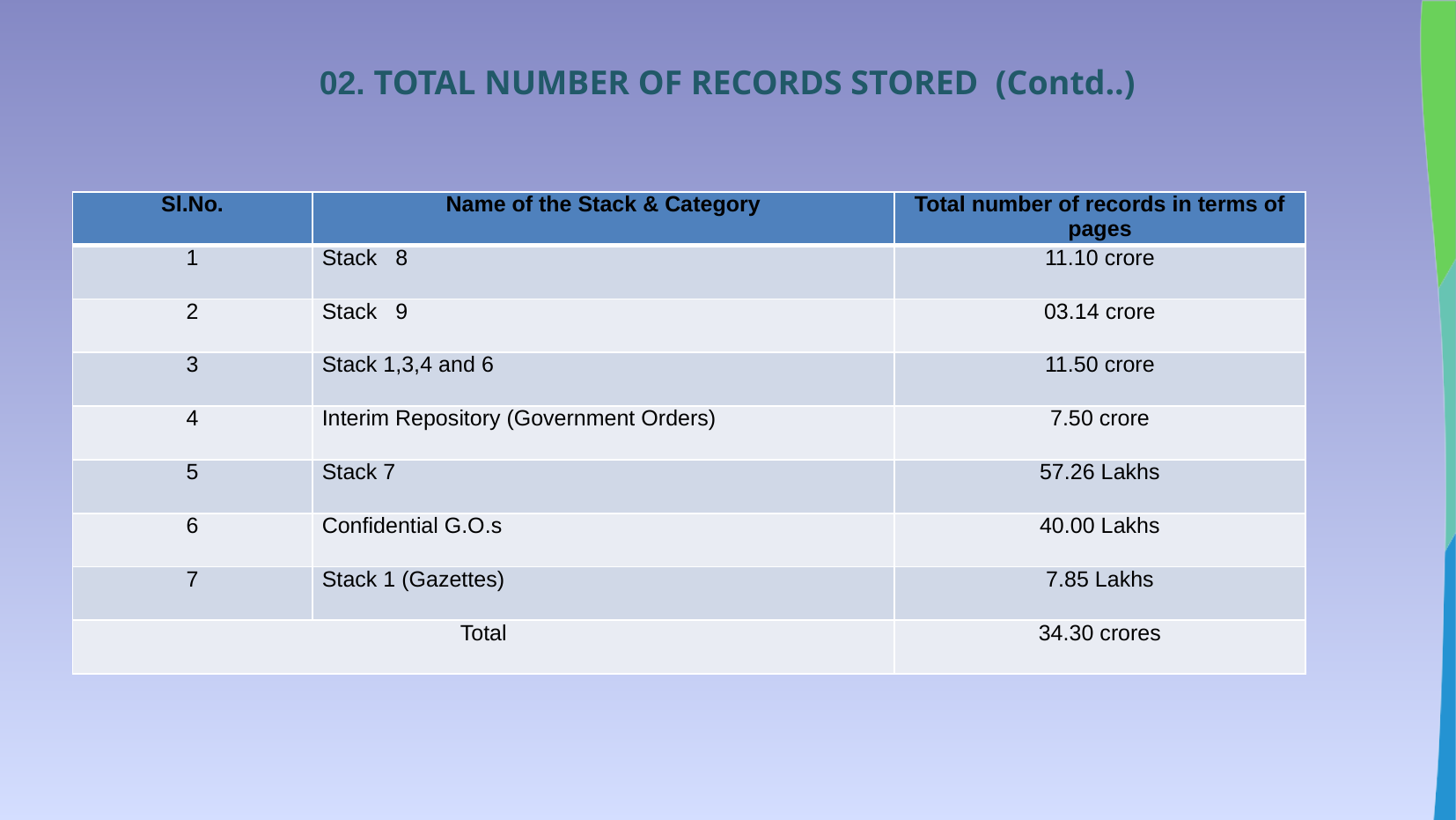

# 02. TOTAL NUMBER OF RECORDS STORED  (Contd..)
| Sl.No. | Name of the Stack & Category | Total number of records in terms of pages |
| --- | --- | --- |
| 1 | Stack 8 | 11.10 crore |
| 2 | Stack 9 | 03.14 crore |
| 3 | Stack 1,3,4 and 6 | 11.50 crore |
| 4 | Interim Repository (Government Orders) | 7.50 crore |
| 5 | Stack 7 | 57.26 Lakhs |
| 6 | Confidential G.O.s | 40.00 Lakhs |
| 7 | Stack 1 (Gazettes) | 7.85 Lakhs |
| Total |  | 34.30 crores |